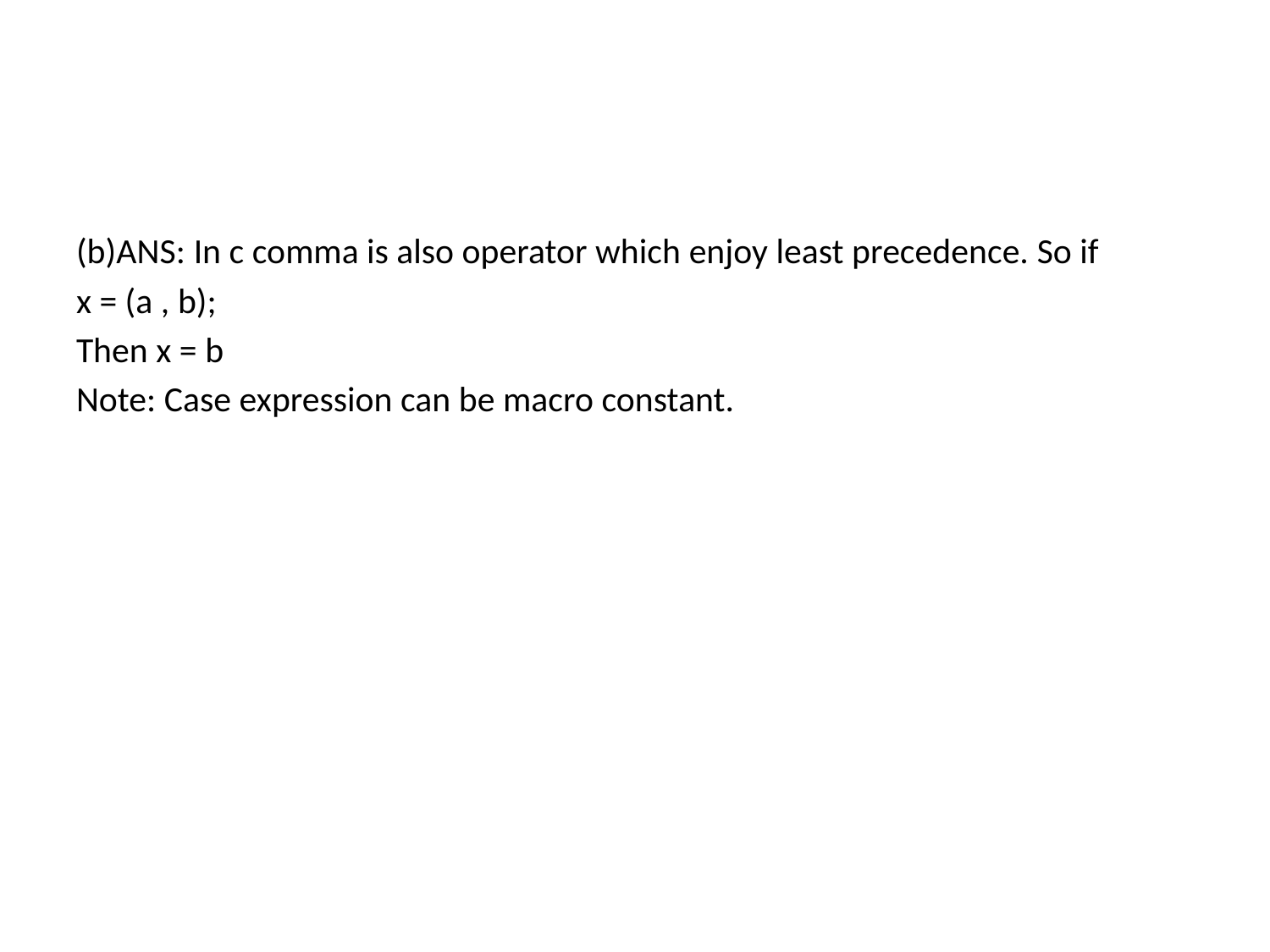

(b)ANS: In c comma is also operator which enjoy least precedence. So if
x = (a , b);
Then x = b
Note: Case expression can be macro constant.